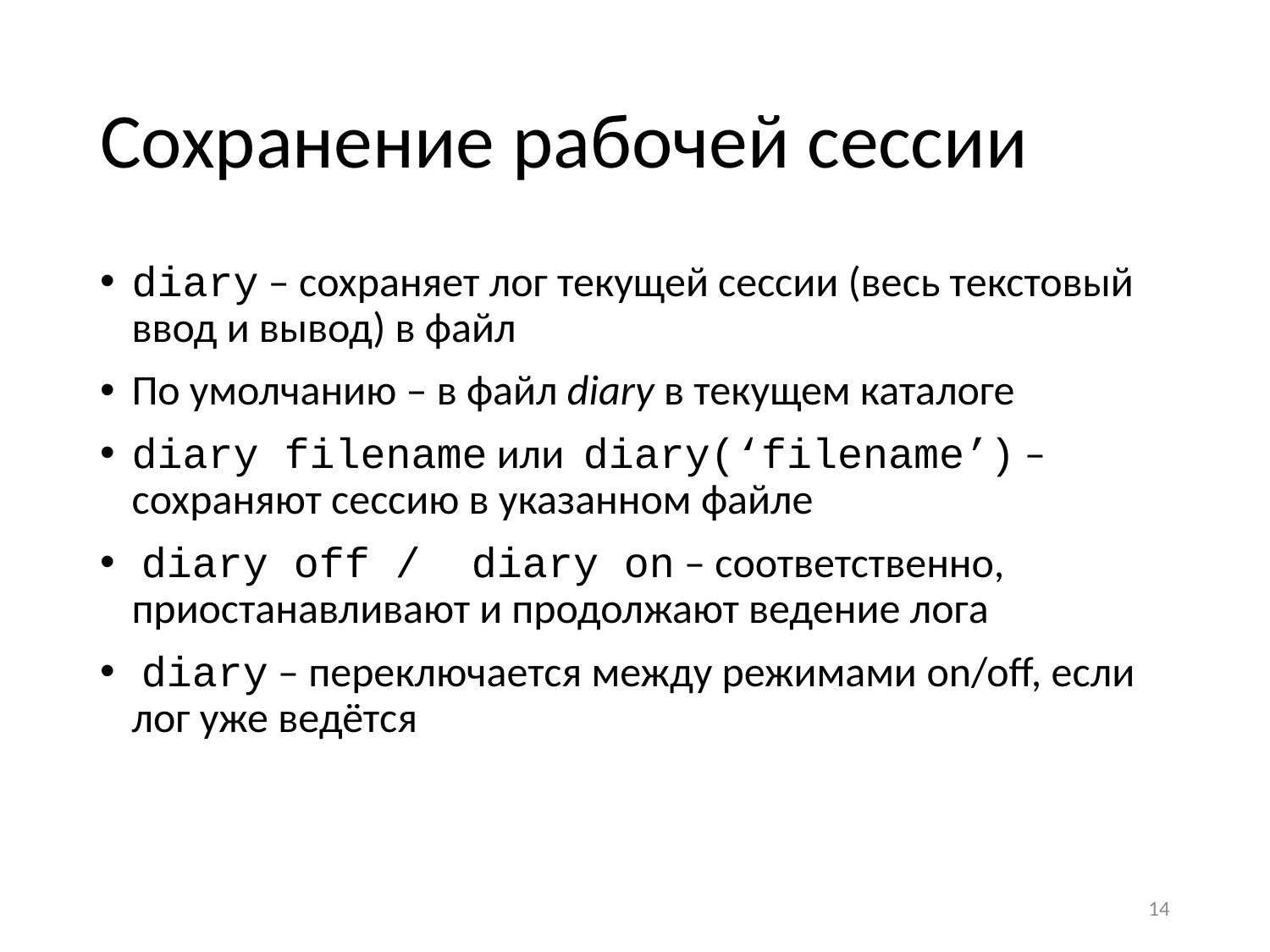

# Сохранение рабочей сессии
diary – сохраняет лог текущей сессии (весь текстовый ввод и вывод) в файл
По умолчанию – в файл diary в текущем каталоге
diary filename или  diary(‘filename’) – сохраняют сессию в указанном файле
 diary off /  diary on – соответственно, приостанавливают и продолжают ведение лога
 diary – переключается между режимами on/off, если лог уже ведётся
14